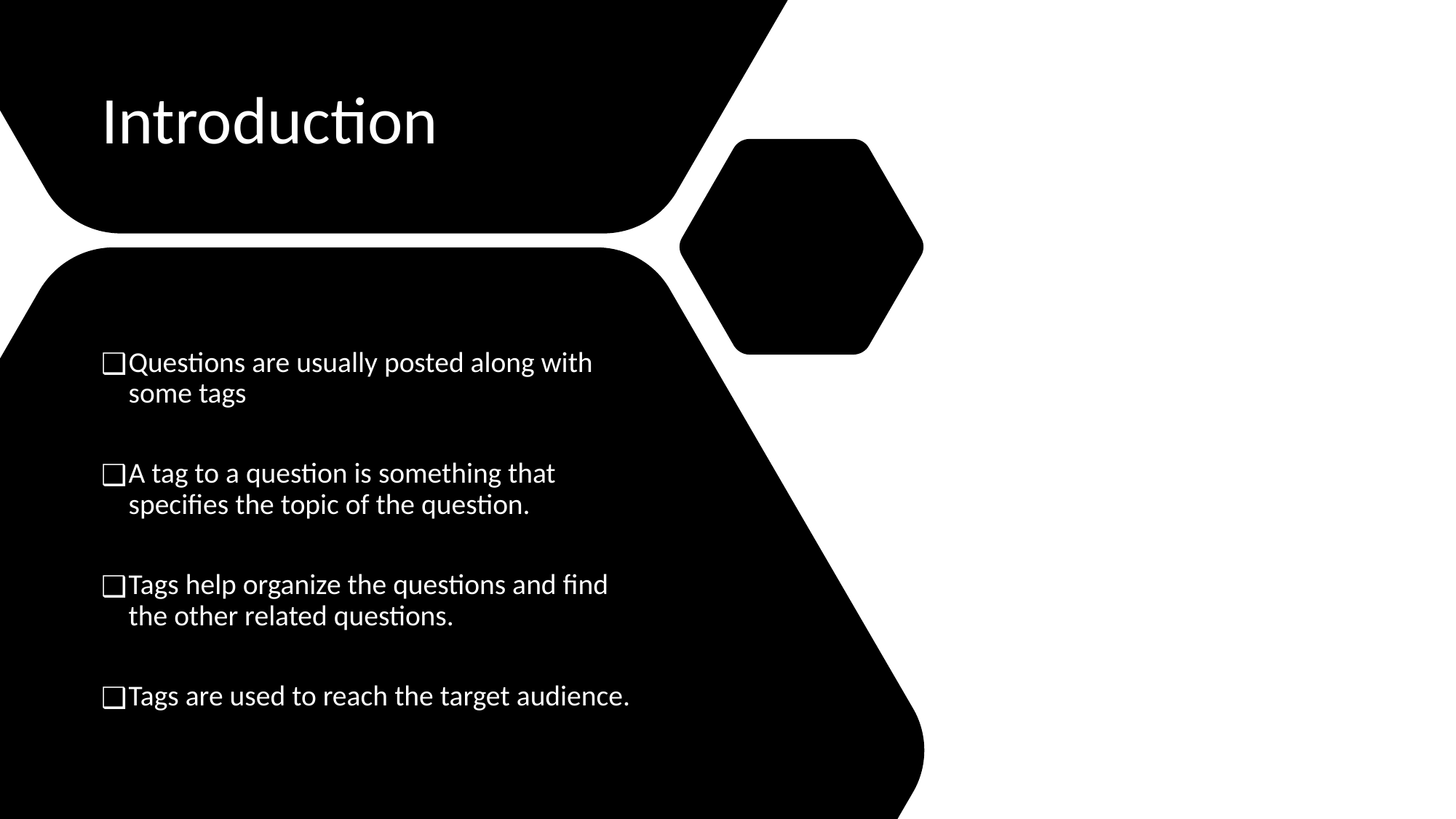

# Introduction
Questions are usually posted along with some tags

A tag to a question is something that specifies the topic of the question.

Tags help organize the questions and find the other related questions.

Tags are used to reach the target audience.